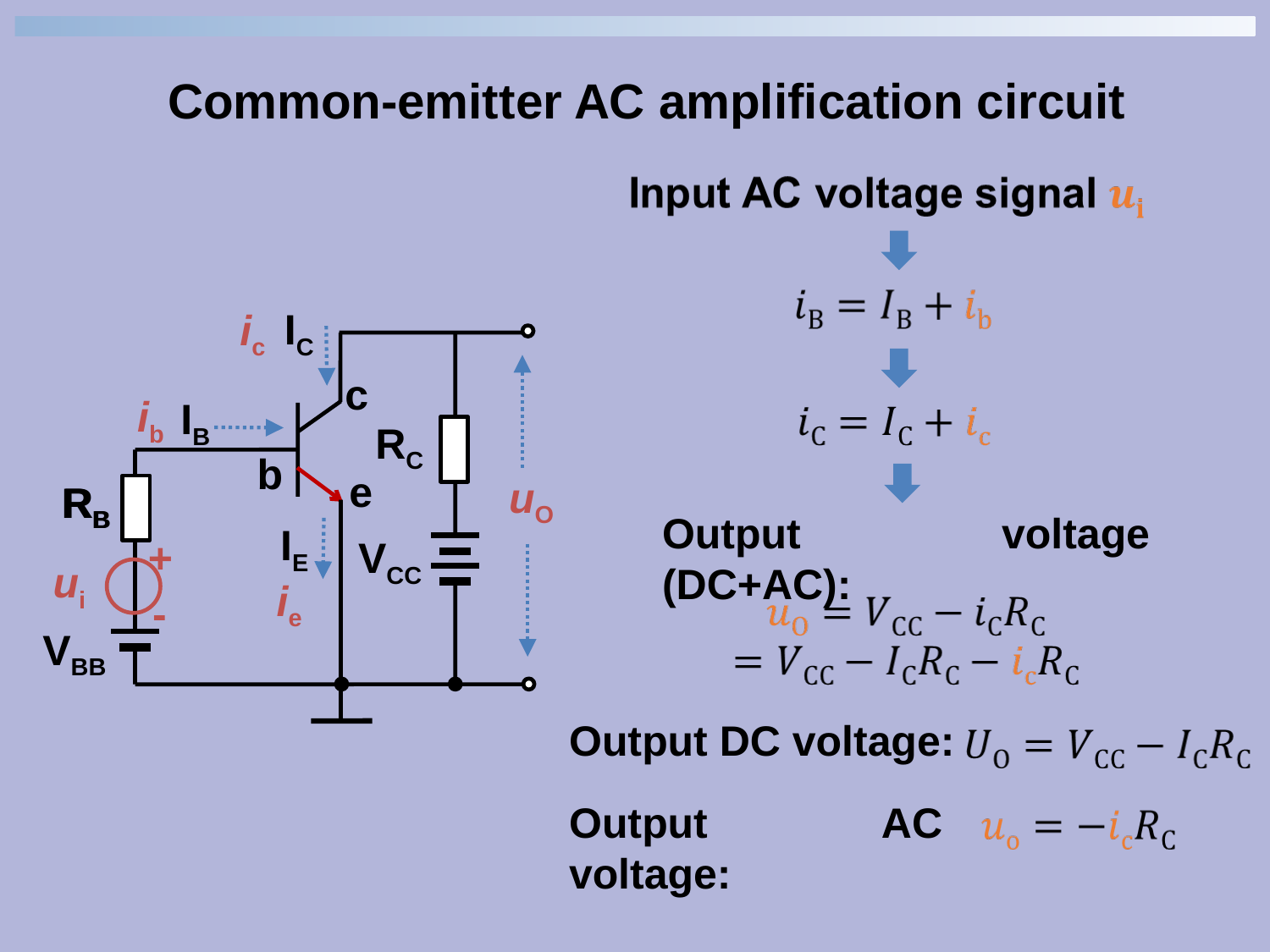

Common-emitter AC amplification circuit

IC

c
RC

b

e
RB
RB

IE
VCC

VBB

ic
ib
IB
uO
+
ui

ie
-

Output voltage (DC+AC):

Output DC voltage:

Output AC voltage: